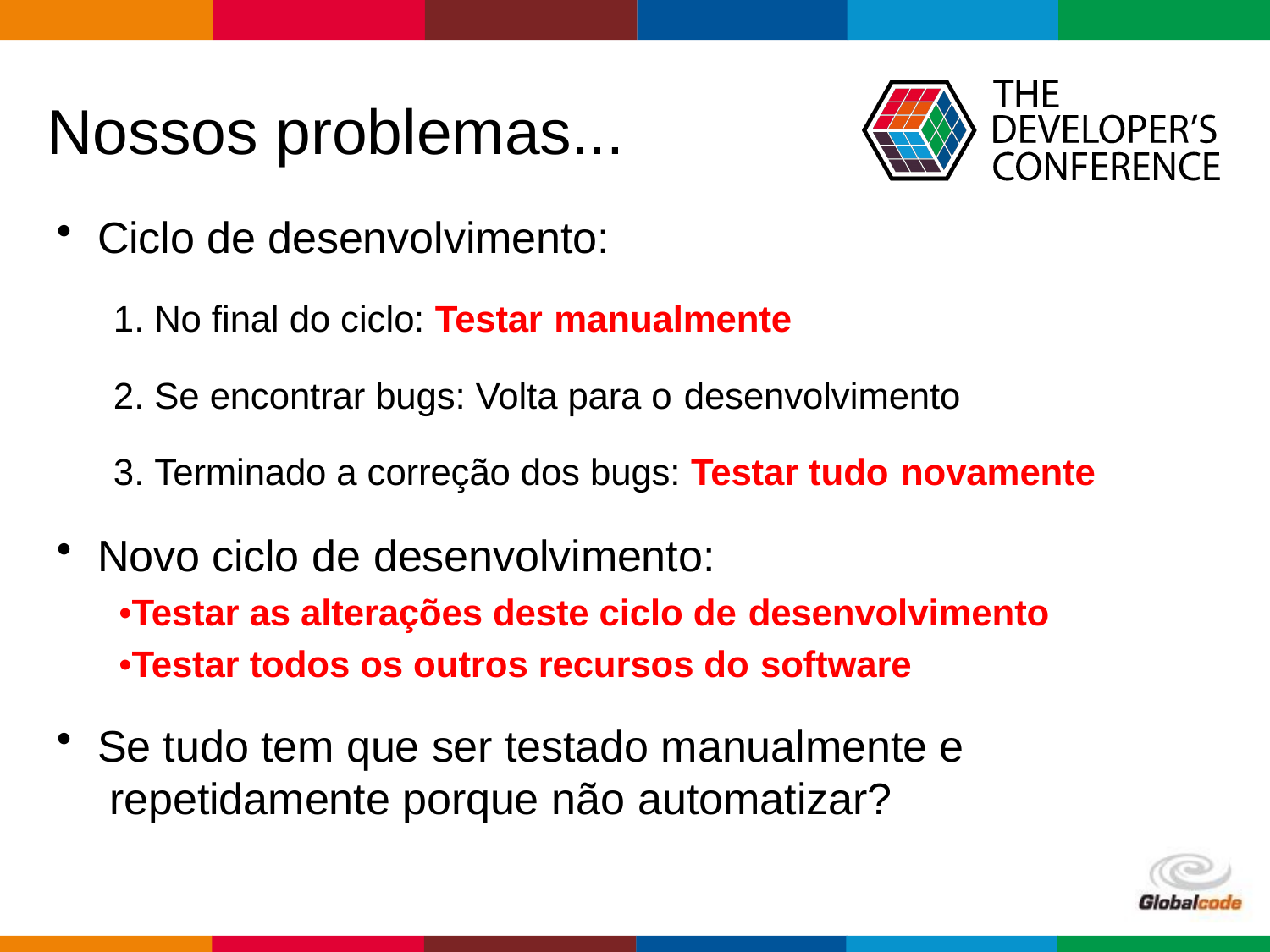

# Nossos problemas...
Ciclo de desenvolvimento:
No final do ciclo: Testar manualmente
Se encontrar bugs: Volta para o desenvolvimento
Terminado a correção dos bugs: Testar tudo novamente

Novo ciclo de desenvolvimento:
•Testar as alterações deste ciclo de desenvolvimento
•Testar todos os outros recursos do software
Se tudo tem que ser testado manualmente e  repetidamente porque não automatizar?